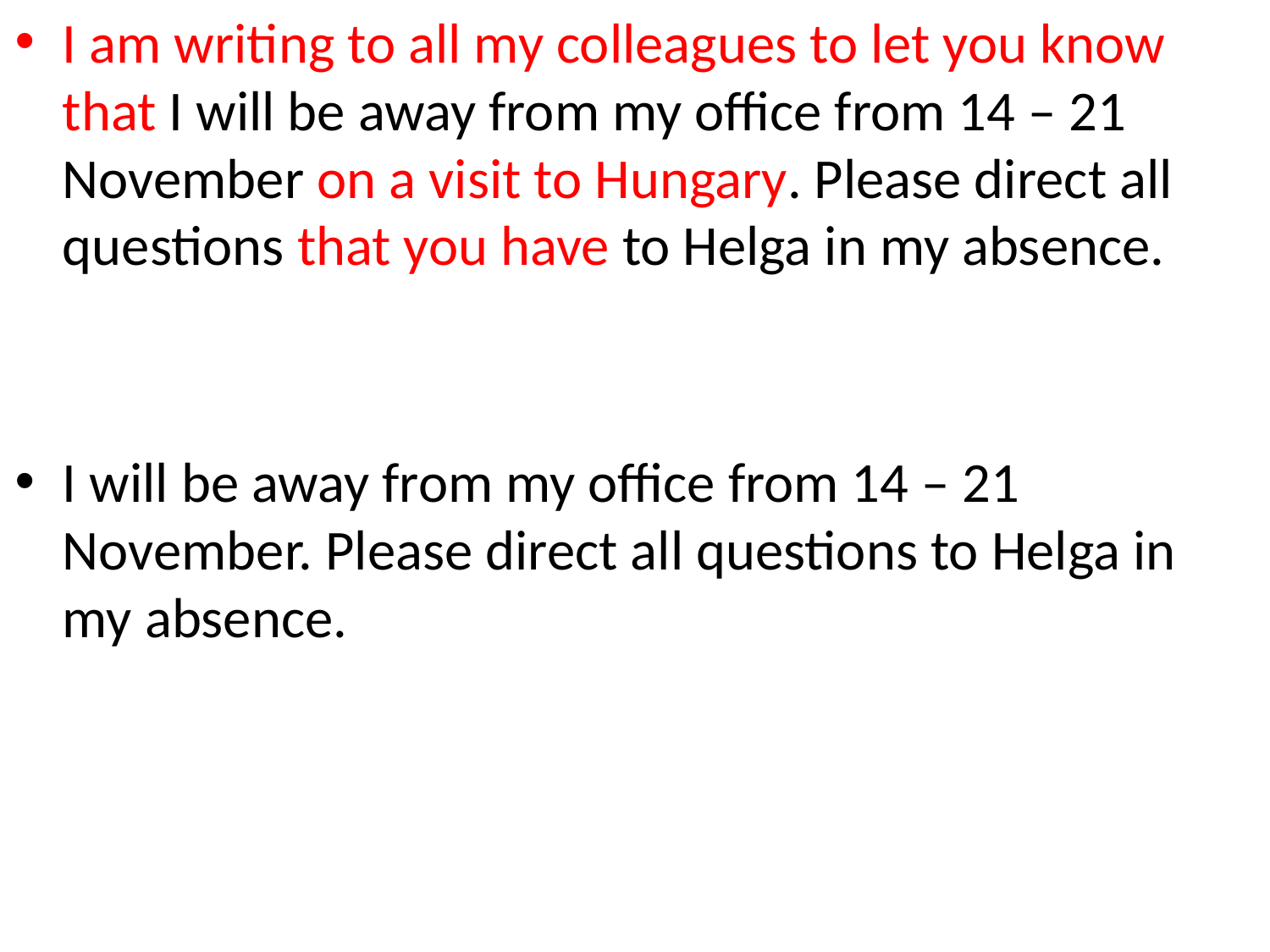

I am writing to all my colleagues to let you know that I will be away from my office from 14 – 21 November on a visit to Hungary. Please direct all questions that you have to Helga in my absence.

I will be away from my office from 14 – 21 November. Please direct all questions to Helga in my absence.